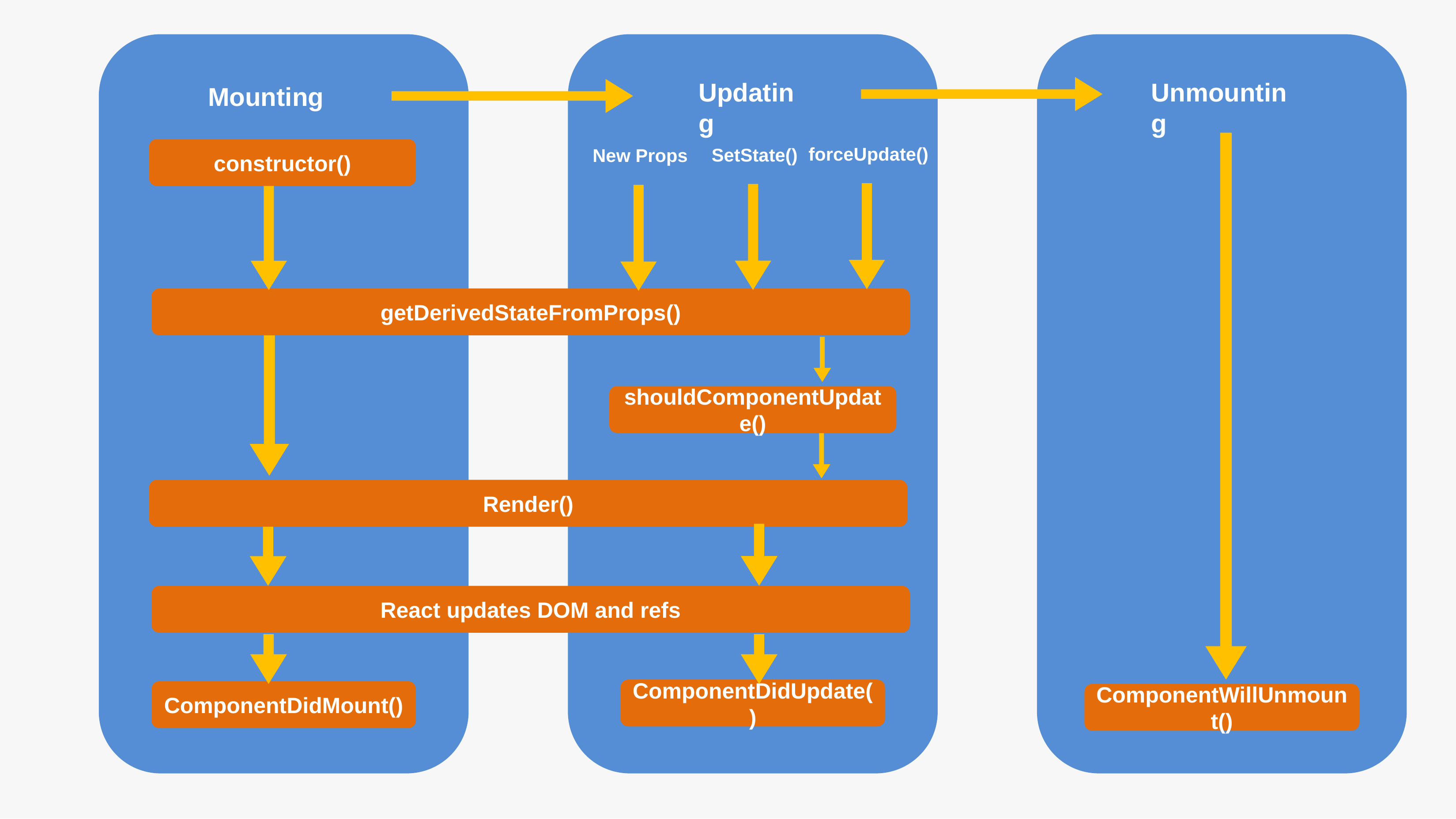

Updating
Unmounting
Mounting

constructor()
forceUpdate()
SetState()
New Props

getDerivedStateFromProps()

shouldComponentUpdate()

Render()

React updates DOM and refs

ComponentDidUpdate()
ComponentDidMount()
ComponentWillUnmount()